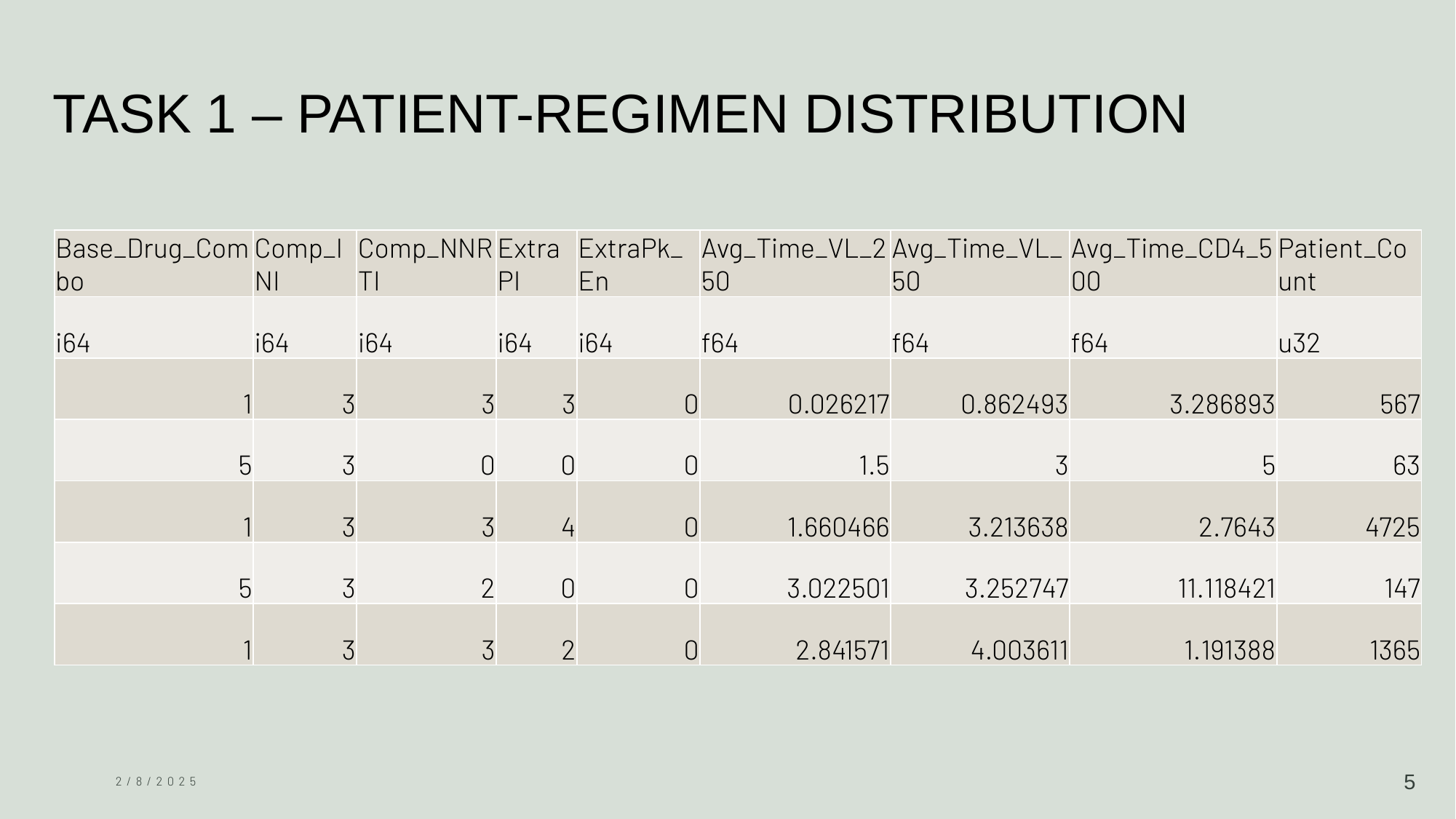

TASK 1 – PATIENT-REGIMEN DISTRIBUTION
| Base\_Drug\_Combo | Comp\_INI | Comp\_NNRTI | ExtraPI | ExtraPk\_En | Avg\_Time\_VL\_250 | Avg\_Time\_VL\_50 | Avg\_Time\_CD4\_500 | Patient\_Count |
| --- | --- | --- | --- | --- | --- | --- | --- | --- |
| i64 | i64 | i64 | i64 | i64 | f64 | f64 | f64 | u32 |
| 1 | 3 | 3 | 3 | 0 | 0.026217 | 0.862493 | 3.286893 | 567 |
| 5 | 3 | 0 | 0 | 0 | 1.5 | 3 | 5 | 63 |
| 1 | 3 | 3 | 4 | 0 | 1.660466 | 3.213638 | 2.7643 | 4725 |
| 5 | 3 | 2 | 0 | 0 | 3.022501 | 3.252747 | 11.118421 | 147 |
| 1 | 3 | 3 | 2 | 0 | 2.841571 | 4.003611 | 1.191388 | 1365 |
2/8/2025

5